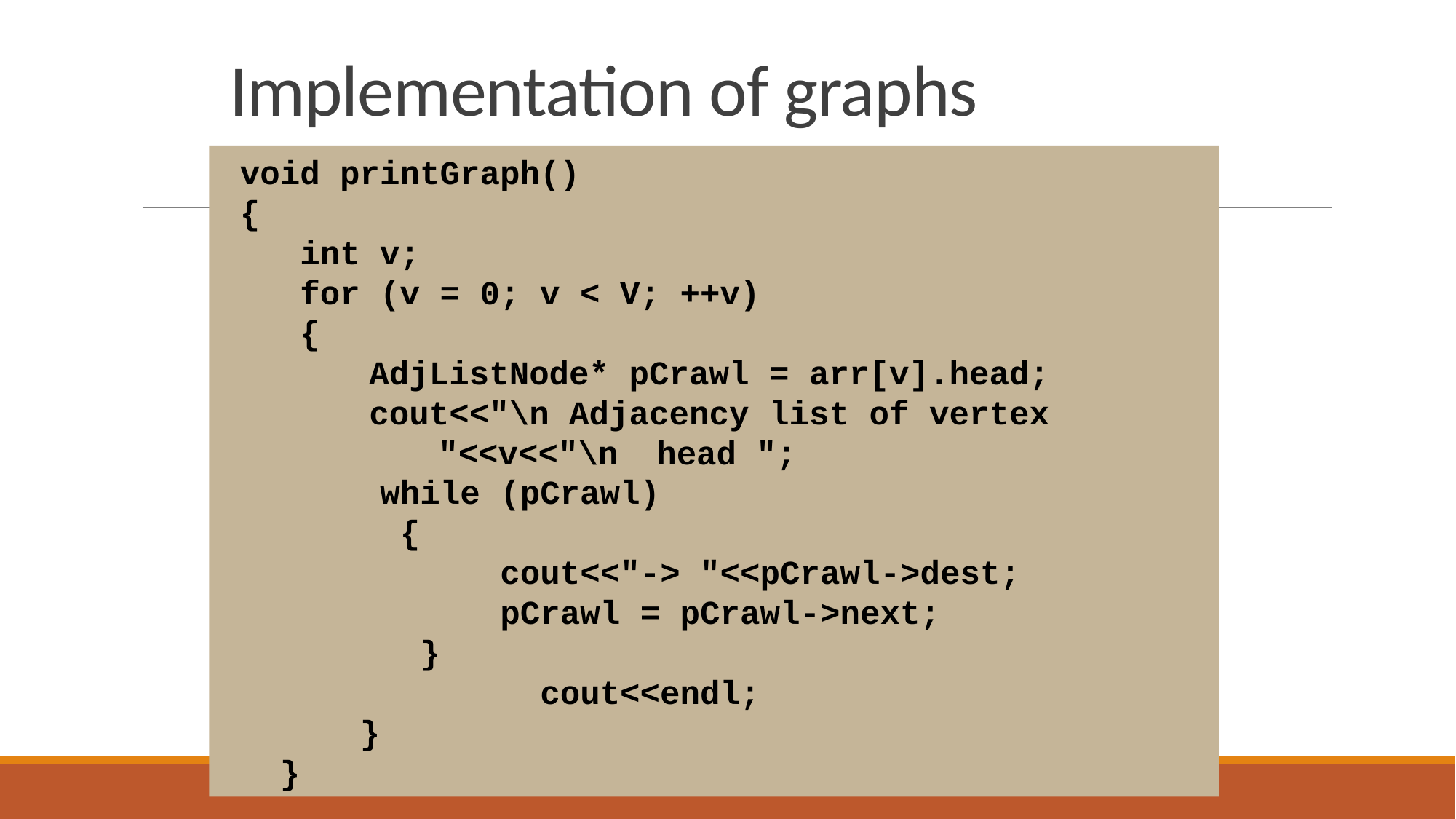

# Implementation of graphs
 void printGraph()
 {
    int v;
    for (v = 0; v < V; ++v)
    {
	  AdjListNode* pCrawl = arr[v].head;
	  cout<<"\n Adjacency list of vertex 				"<<v<<"\n 	head ";
        while (pCrawl)
         {
              cout<<"-> "<<pCrawl->dest;
              pCrawl = pCrawl->next;
          }
                cout<<endl;
       }
   }
10